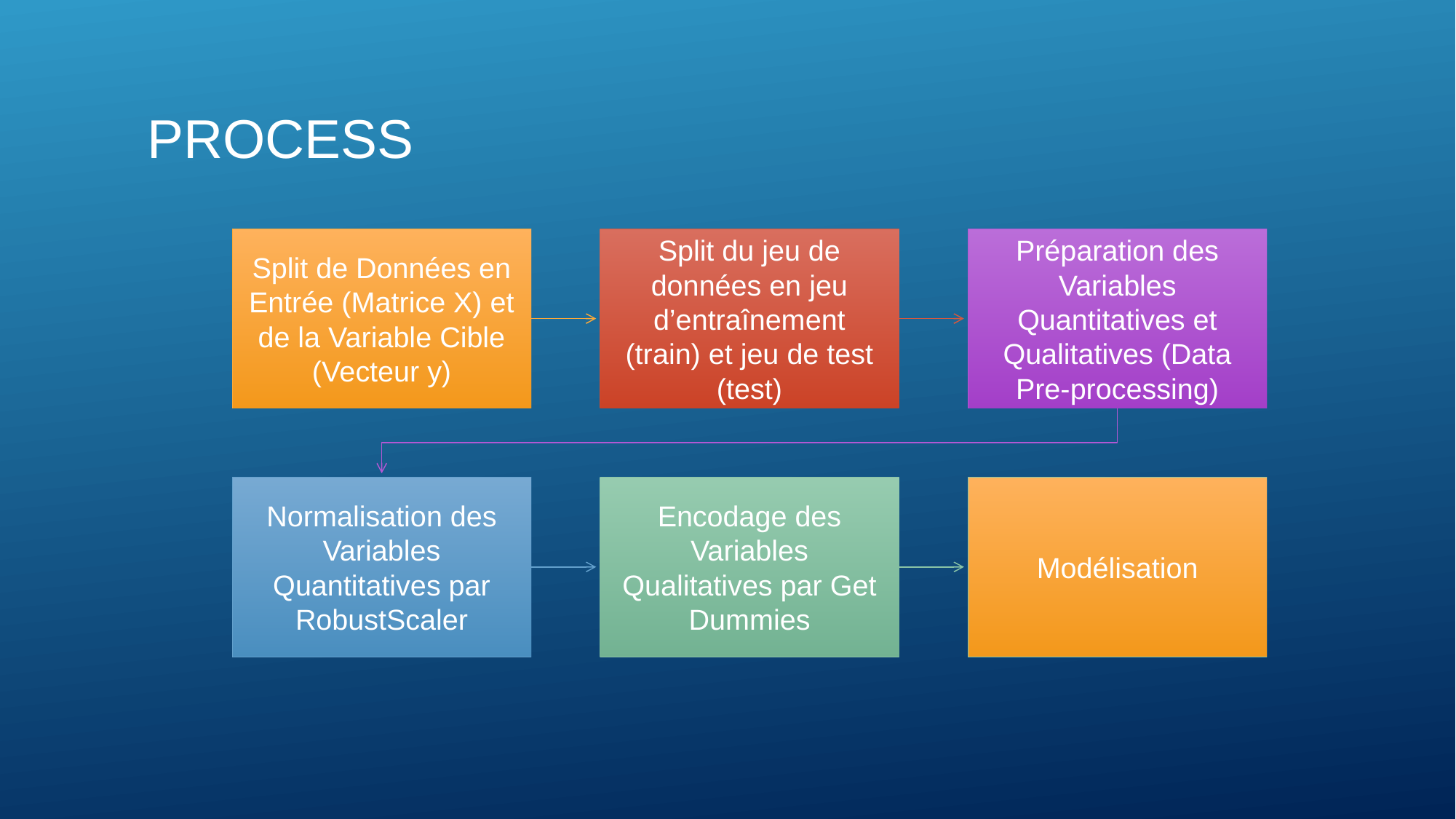

# PROCESS

Split de Données en Entrée (Matrice X) et de la Variable Cible (Vecteur y)

Split du jeu de données en jeu d’entraînement (train) et jeu de test (test)

Préparation des Variables Quantitatives et Qualitatives (Data Pre-processing)

Normalisation des Variables Quantitatives par RobustScaler

Encodage des Variables Qualitatives par Get Dummies
Modélisation